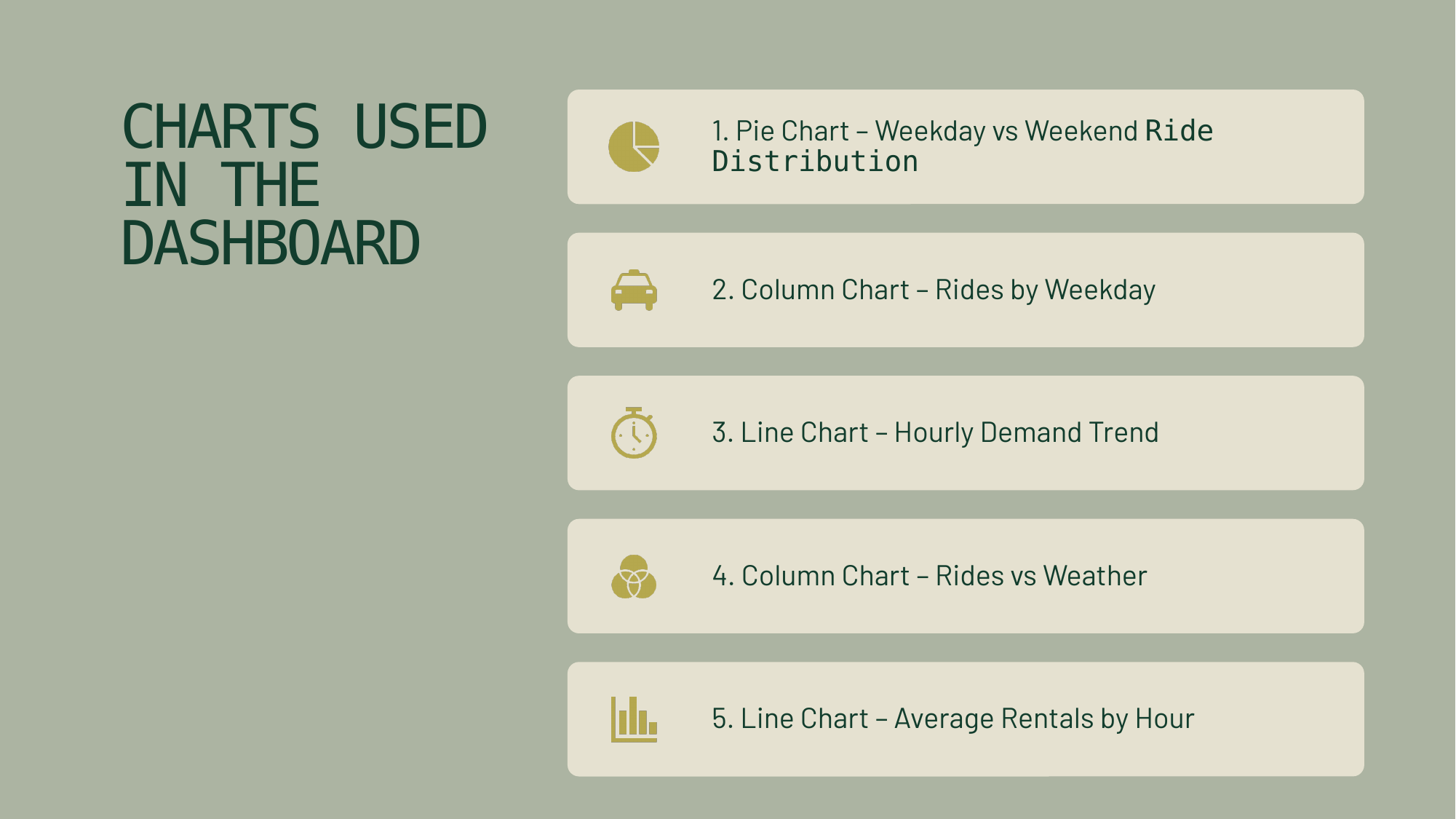

1. Pie Chart – Weekday vs Weekend Ride Distribution
2. Column Chart – Rides by Weekday
3. Line Chart – Hourly Demand Trend
4. Column Chart – Rides vs Weather
5. Line Chart – Average Rentals by Hour
# Charts Used in the Dashboard